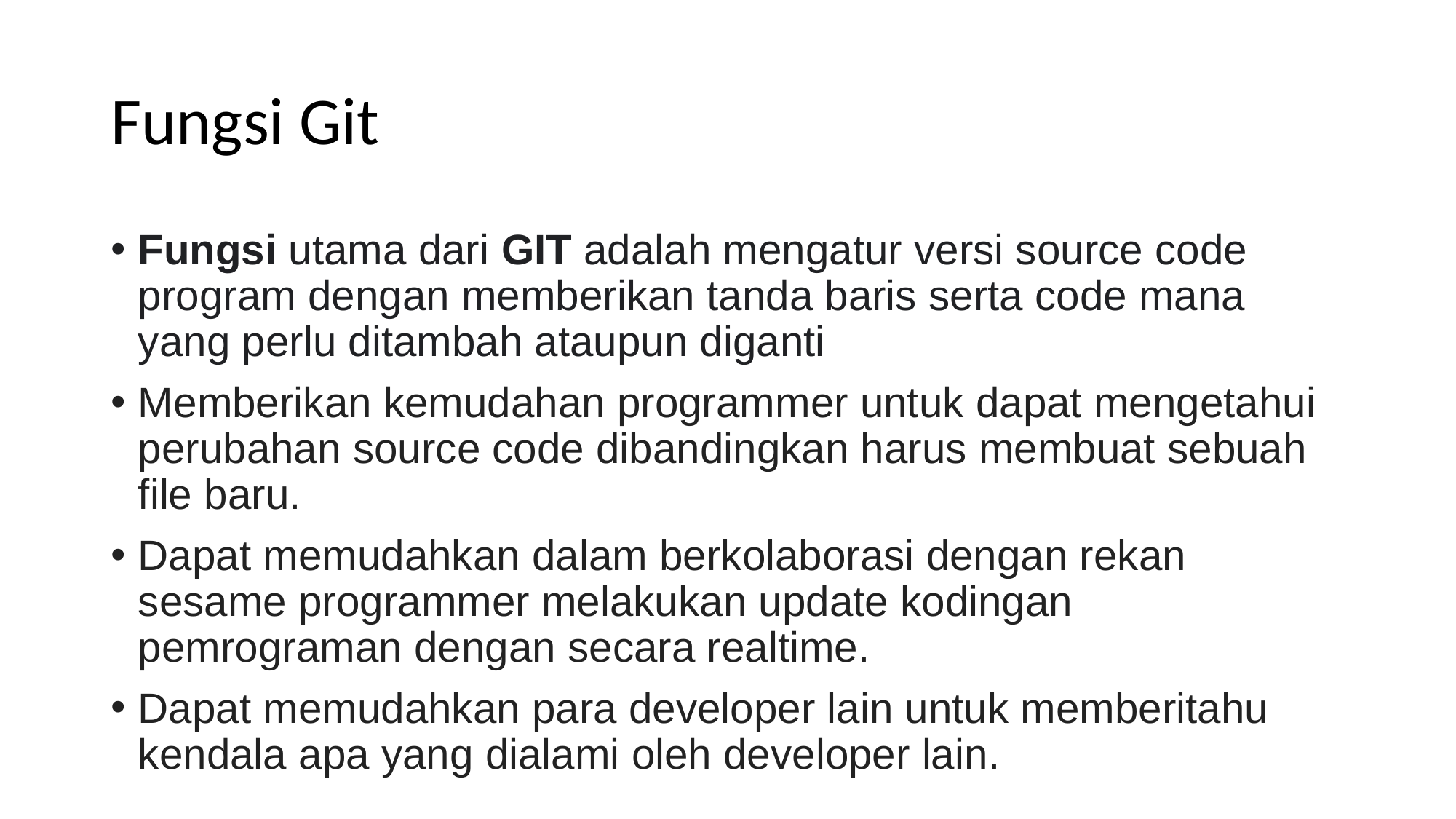

# Fungsi Git
Fungsi utama dari GIT adalah mengatur versi source code program dengan memberikan tanda baris serta code mana yang perlu ditambah ataupun diganti
Memberikan kemudahan programmer untuk dapat mengetahui perubahan source code dibandingkan harus membuat sebuah file baru.
Dapat memudahkan dalam berkolaborasi dengan rekan sesame programmer melakukan update kodingan pemrograman dengan secara realtime.
Dapat memudahkan para developer lain untuk memberitahu kendala apa yang dialami oleh developer lain.